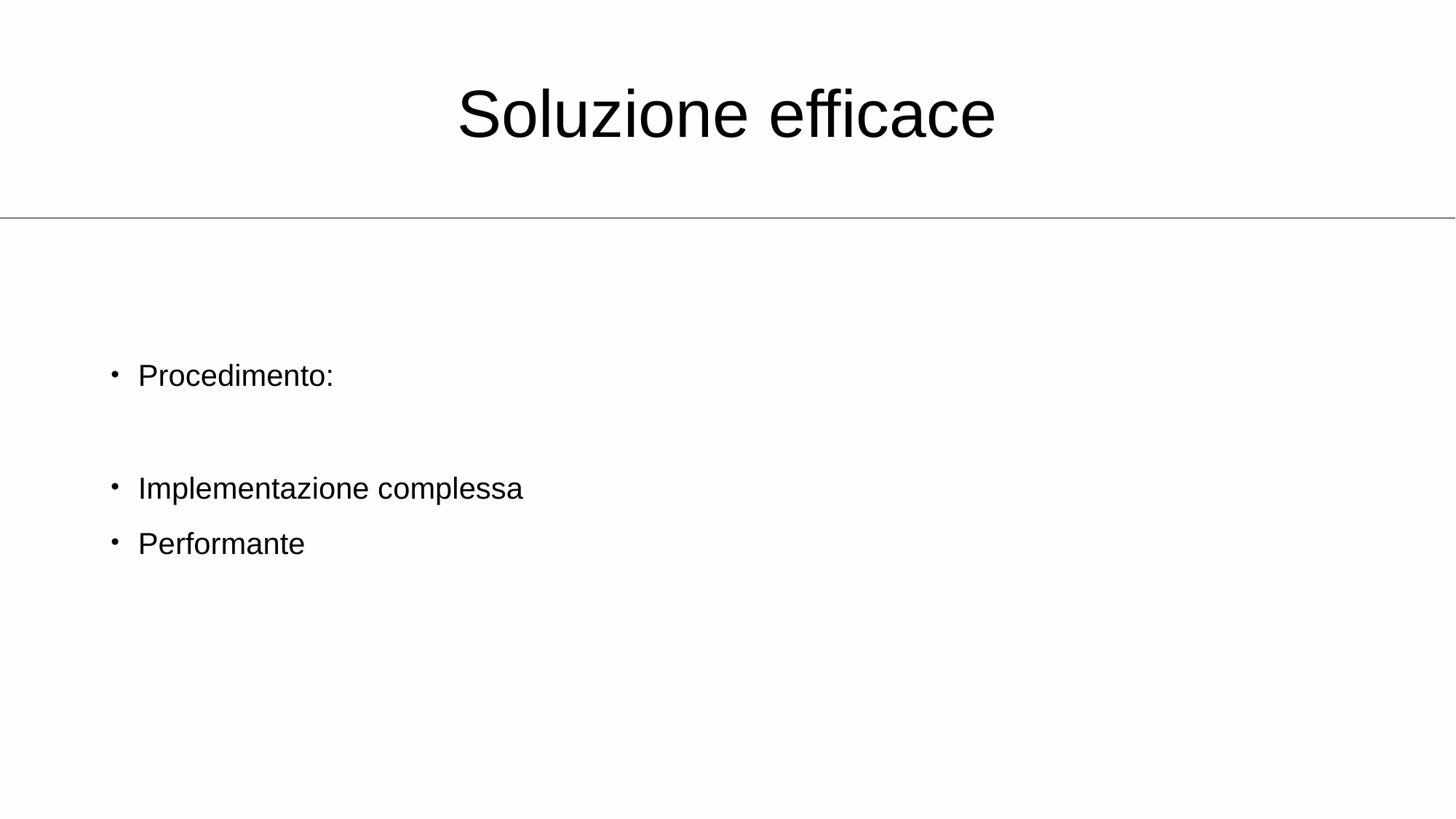

# Soluzione efficace
Procedimento:

Implementazione complessa
Performante